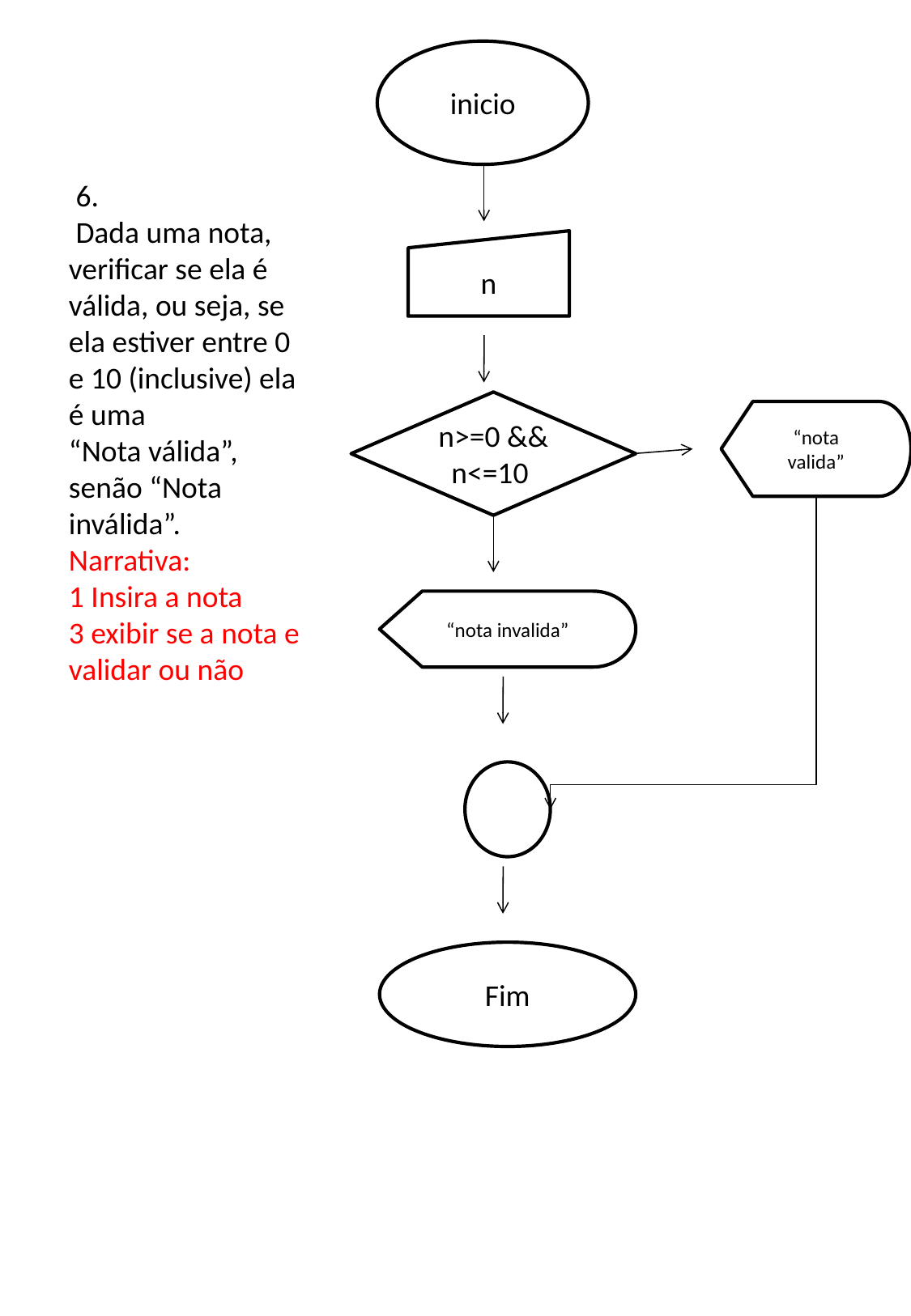

inicio

 6.
 Dada uma nota, verificar se ela é válida, ou seja, se ela estiver entre 0 e 10 (inclusive) ela é uma
“Nota válida”, senão “Nota inválida”. Narrativa:
1 Insira a nota
3 exibir se a nota e validar ou não
n
n>=0 && n<=10
“nota valida”
“nota invalida”

Fim